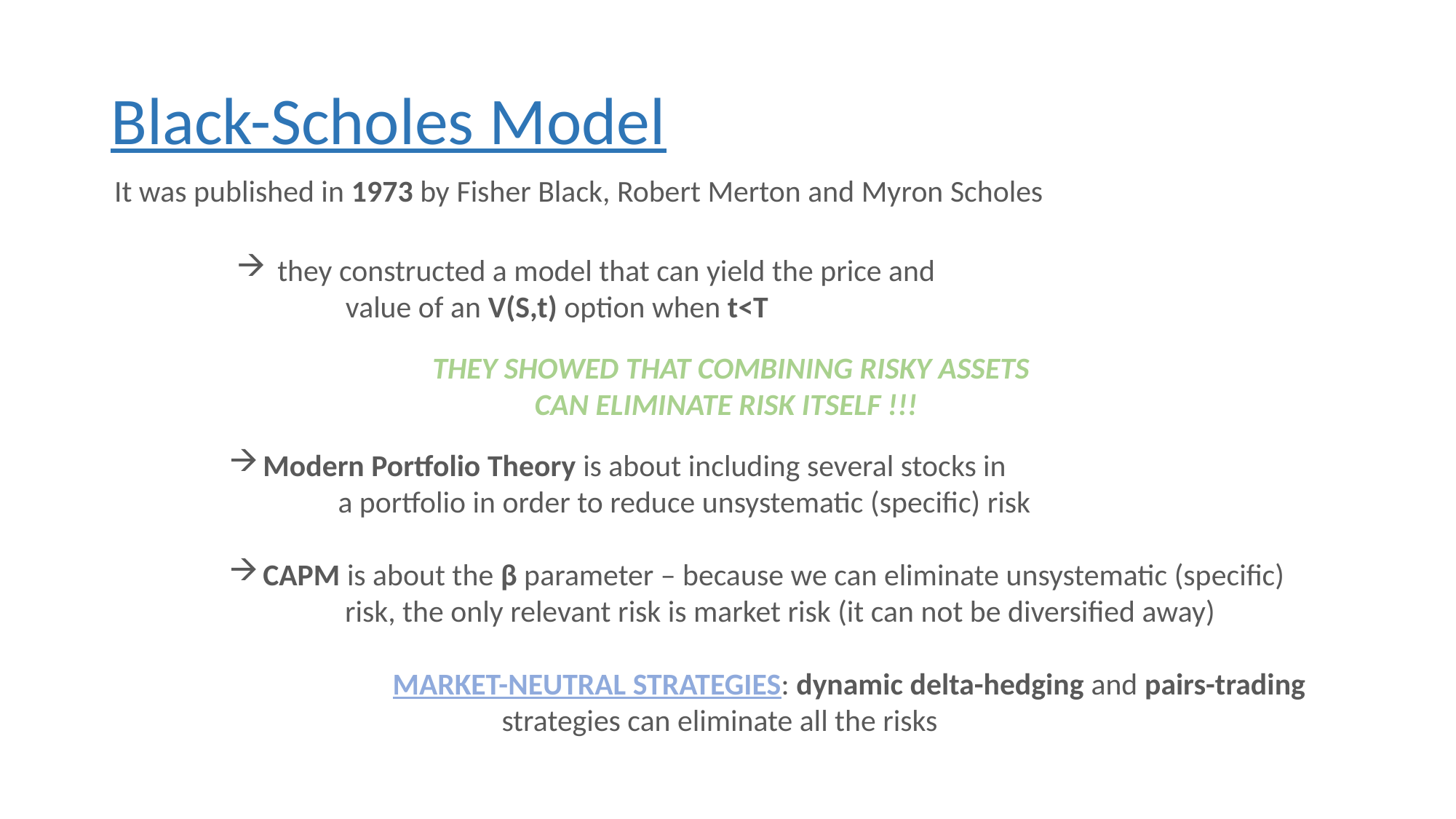

# Black-Scholes Model
It was published in 1973 by Fisher Black, Robert Merton and Myron Scholes
they constructed a model that can yield the price and
	value of an V(S,t) option when t<T
 THEY SHOWED THAT COMBINING RISKY ASSETS
	CAN ELIMINATE RISK ITSELF !!!
Modern Portfolio Theory is about including several stocks in
	a portfolio in order to reduce unsystematic (specific) risk

CAPM is about the β parameter – because we can eliminate unsystematic (specific)
	 risk, the only relevant risk is market risk (it can not be diversified away)

	MARKET-NEUTRAL STRATEGIES: dynamic delta-hedging and pairs-trading
		strategies can eliminate all the risks